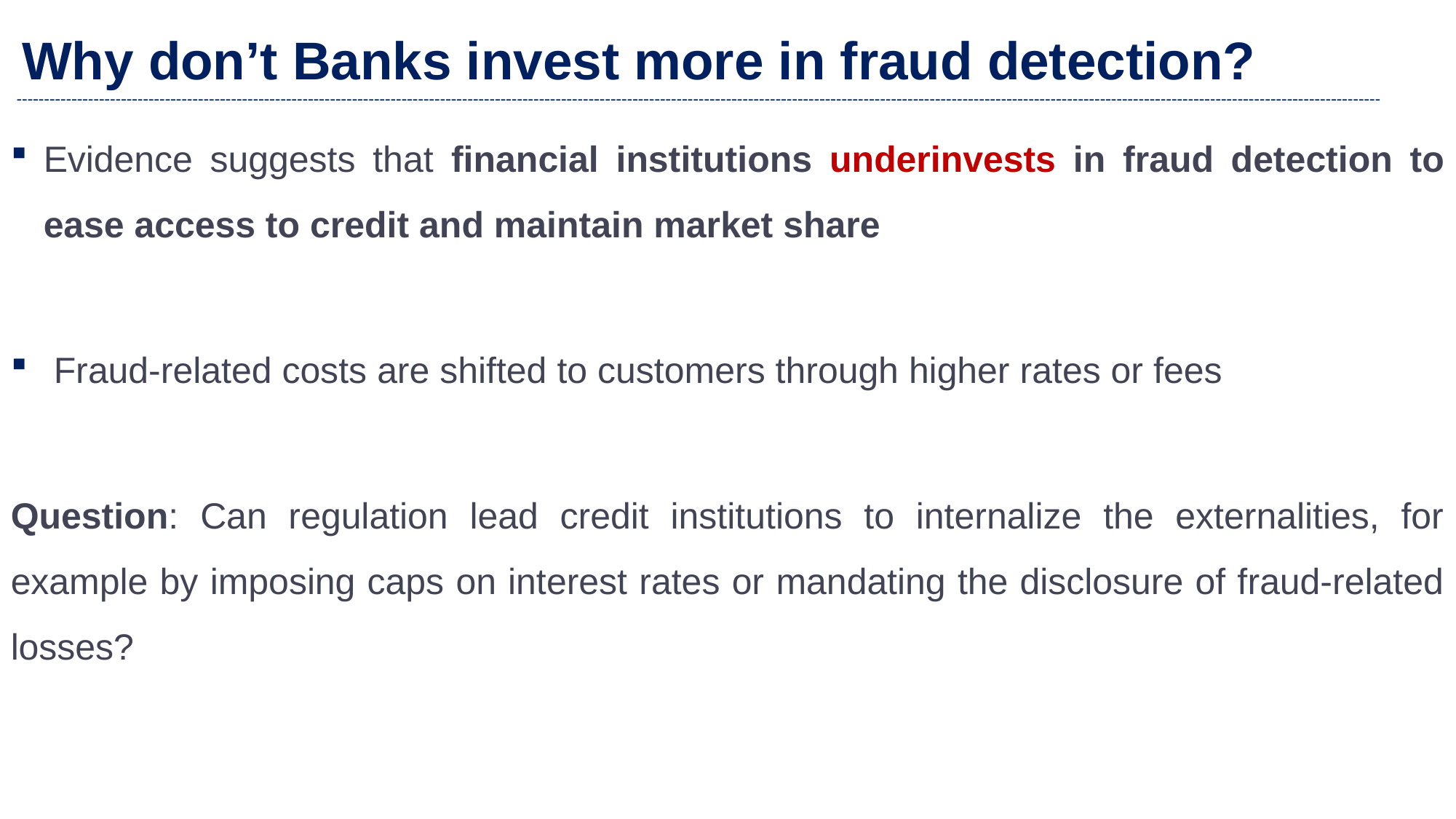

# Why don’t Banks invest more in fraud detection?
Evidence suggests that financial institutions underinvests in fraud detection to ease access to credit and maintain market share

 Fraud-related costs are shifted to customers through higher rates or fees

Question: Can regulation lead credit institutions to internalize the externalities, for example by imposing caps on interest rates or mandating the disclosure of fraud-related losses?